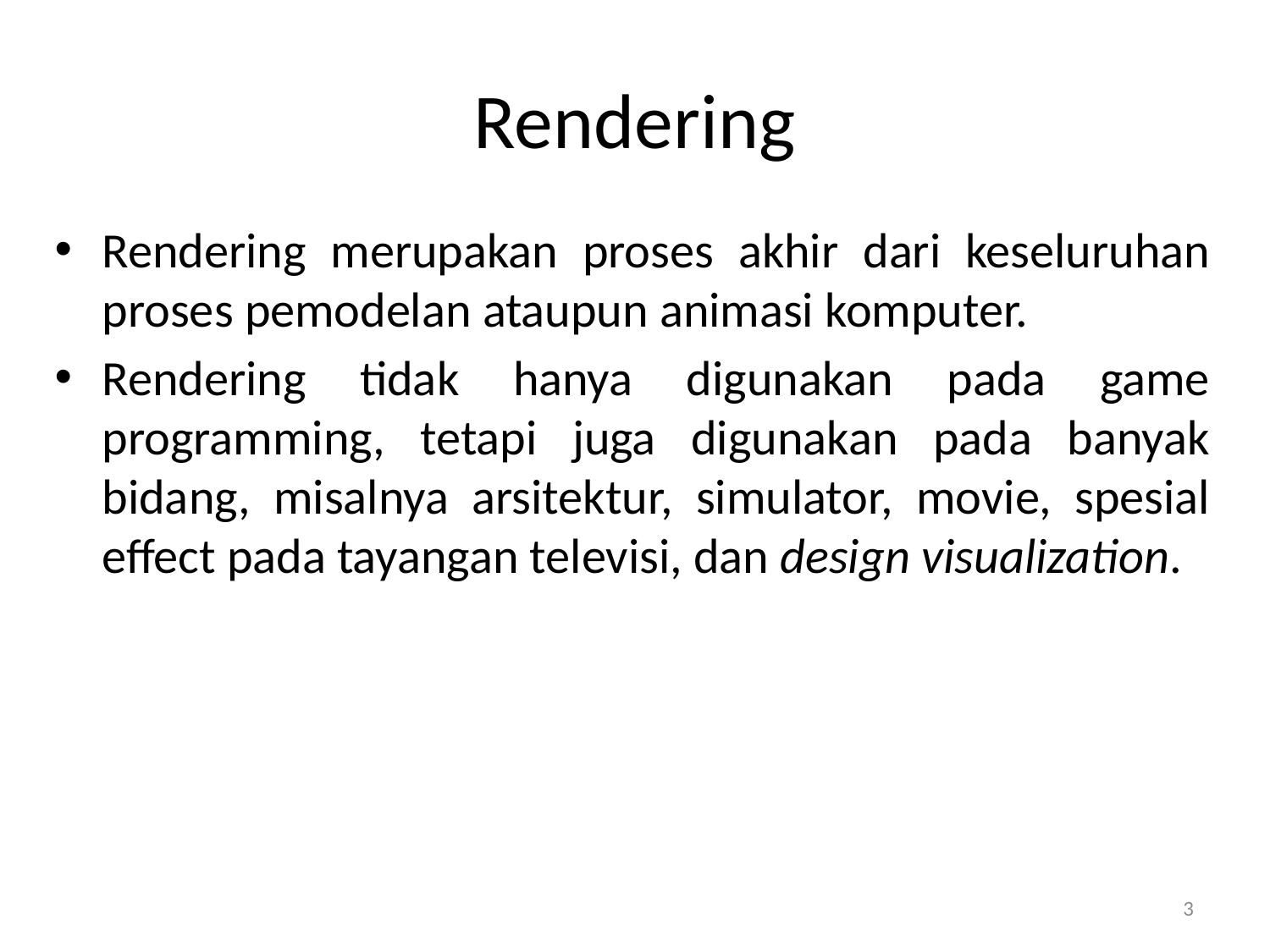

# Rendering
Rendering merupakan proses akhir dari keseluruhan proses pemodelan ataupun animasi komputer.
Rendering tidak hanya digunakan pada game programming, tetapi juga digunakan pada banyak bidang, misalnya arsitektur, simulator, movie, spesial effect pada tayangan televisi, dan design visualization.

3